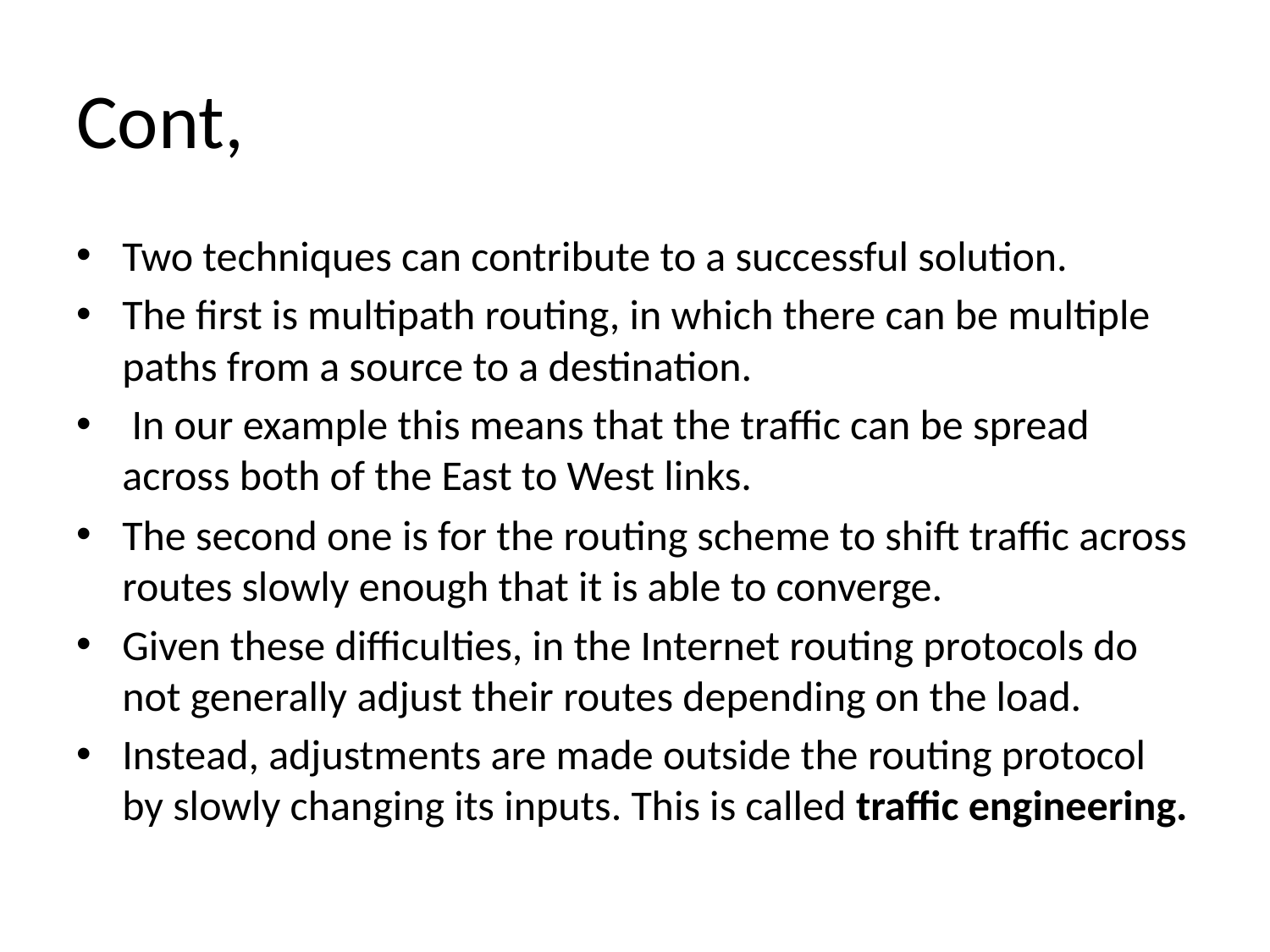

# Cont,
Two techniques can contribute to a successful solution.
The first is multipath routing, in which there can be multiple paths from a source to a destination.
 In our example this means that the traffic can be spread across both of the East to West links.
The second one is for the routing scheme to shift traffic across routes slowly enough that it is able to converge.
Given these difficulties, in the Internet routing protocols do not generally adjust their routes depending on the load.
Instead, adjustments are made outside the routing protocol by slowly changing its inputs. This is called traffic engineering.